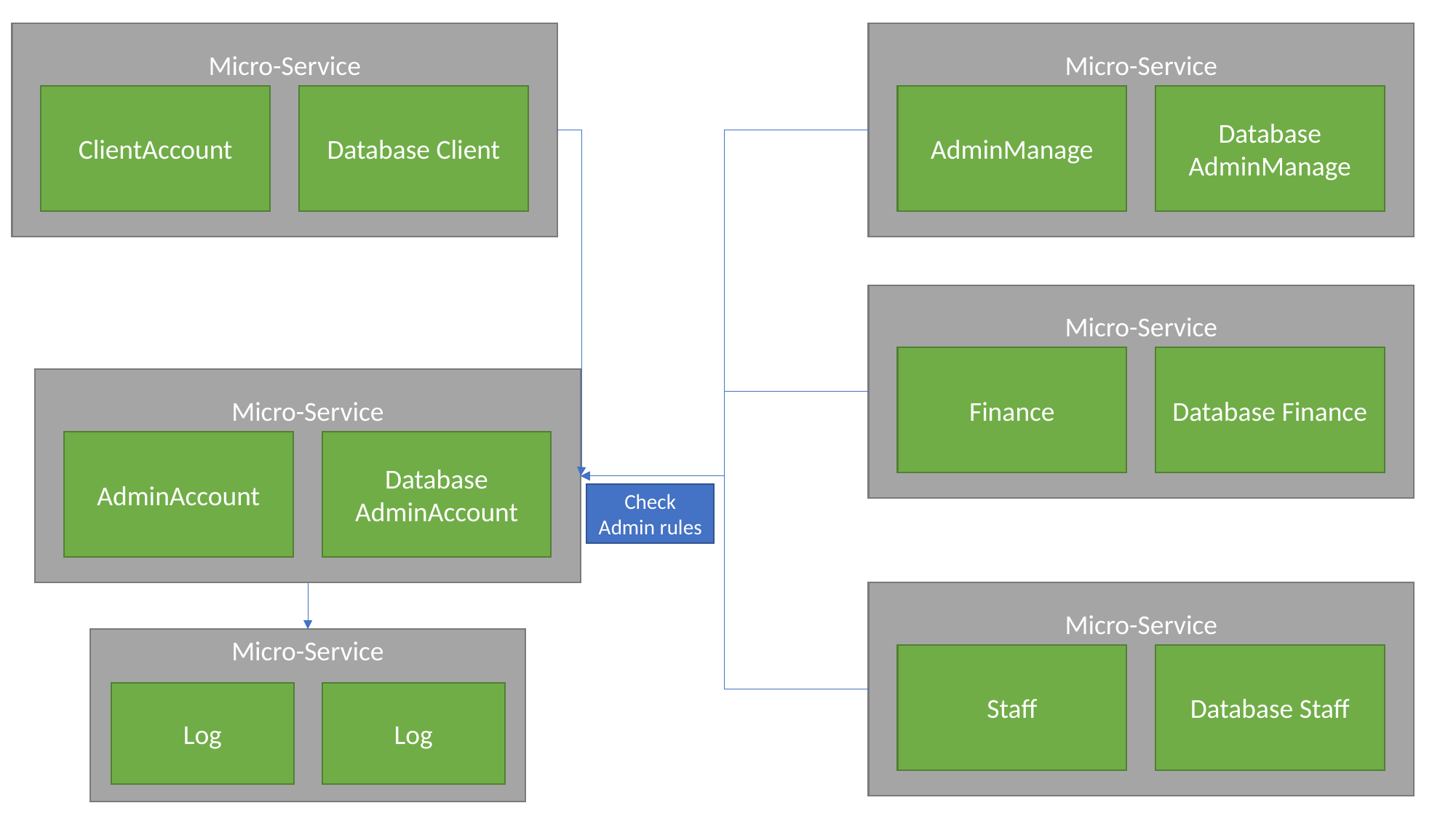

Micro-Service

Micro-Service

ClientAccount
Database Client
AdminManage
Database AdminManage
Micro-Service

Finance
Database Finance
Micro-Service

AdminAccount
Database AdminAccount
Check Admin rules
Micro-Service

Micro-Service

Staff
Database Staff
Log
Log